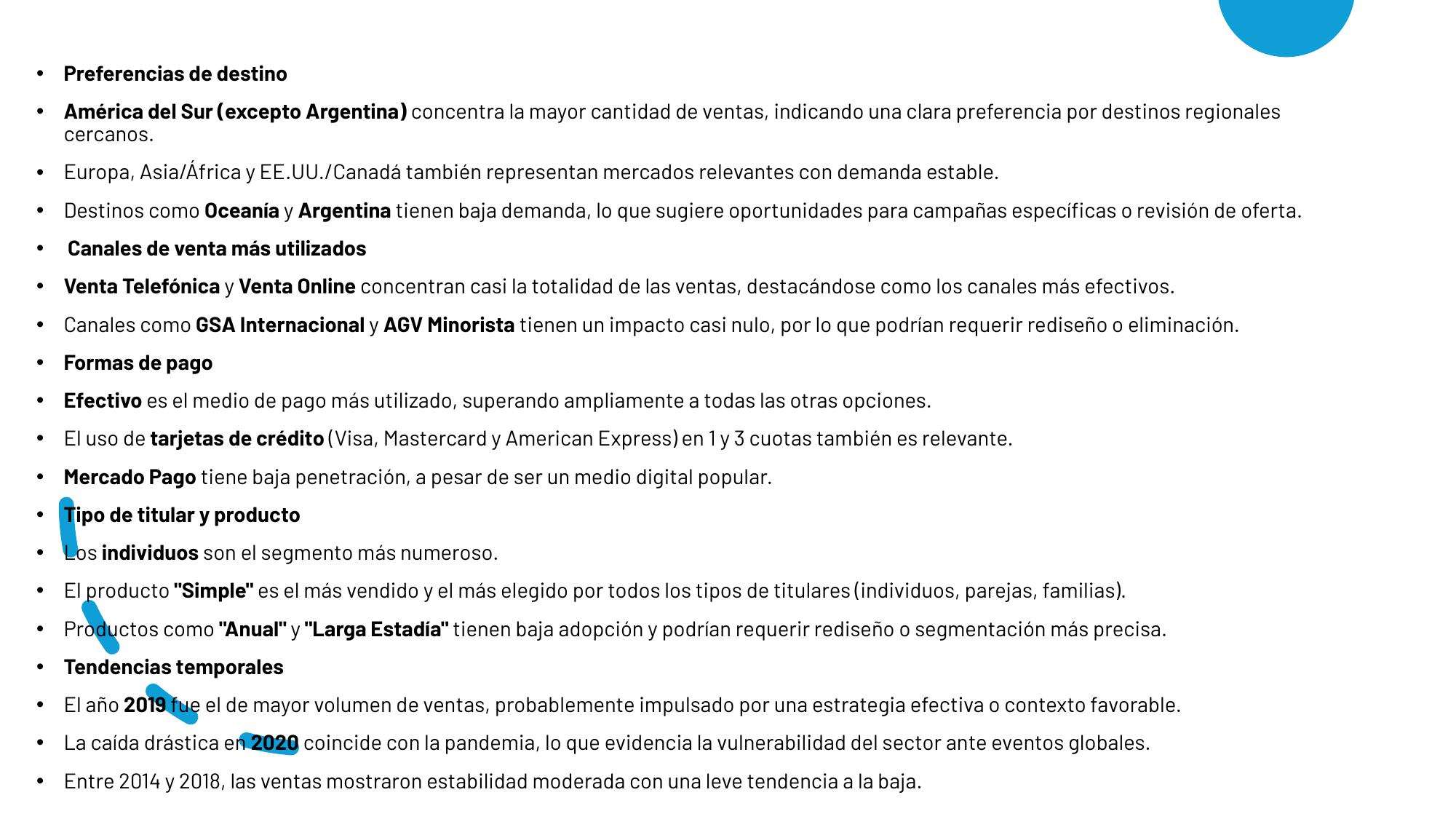

Preferencias de destino
América del Sur (excepto Argentina) concentra la mayor cantidad de ventas, indicando una clara preferencia por destinos regionales cercanos.
Europa, Asia/África y EE.UU./Canadá también representan mercados relevantes con demanda estable.
Destinos como Oceanía y Argentina tienen baja demanda, lo que sugiere oportunidades para campañas específicas o revisión de oferta.
 Canales de venta más utilizados
Venta Telefónica y Venta Online concentran casi la totalidad de las ventas, destacándose como los canales más efectivos.
Canales como GSA Internacional y AGV Minorista tienen un impacto casi nulo, por lo que podrían requerir rediseño o eliminación.
Formas de pago
Efectivo es el medio de pago más utilizado, superando ampliamente a todas las otras opciones.
El uso de tarjetas de crédito (Visa, Mastercard y American Express) en 1 y 3 cuotas también es relevante.
Mercado Pago tiene baja penetración, a pesar de ser un medio digital popular.
Tipo de titular y producto
Los individuos son el segmento más numeroso.
El producto "Simple" es el más vendido y el más elegido por todos los tipos de titulares (individuos, parejas, familias).
Productos como "Anual" y "Larga Estadía" tienen baja adopción y podrían requerir rediseño o segmentación más precisa.
Tendencias temporales
El año 2019 fue el de mayor volumen de ventas, probablemente impulsado por una estrategia efectiva o contexto favorable.
La caída drástica en 2020 coincide con la pandemia, lo que evidencia la vulnerabilidad del sector ante eventos globales.
Entre 2014 y 2018, las ventas mostraron estabilidad moderada con una leve tendencia a la baja.